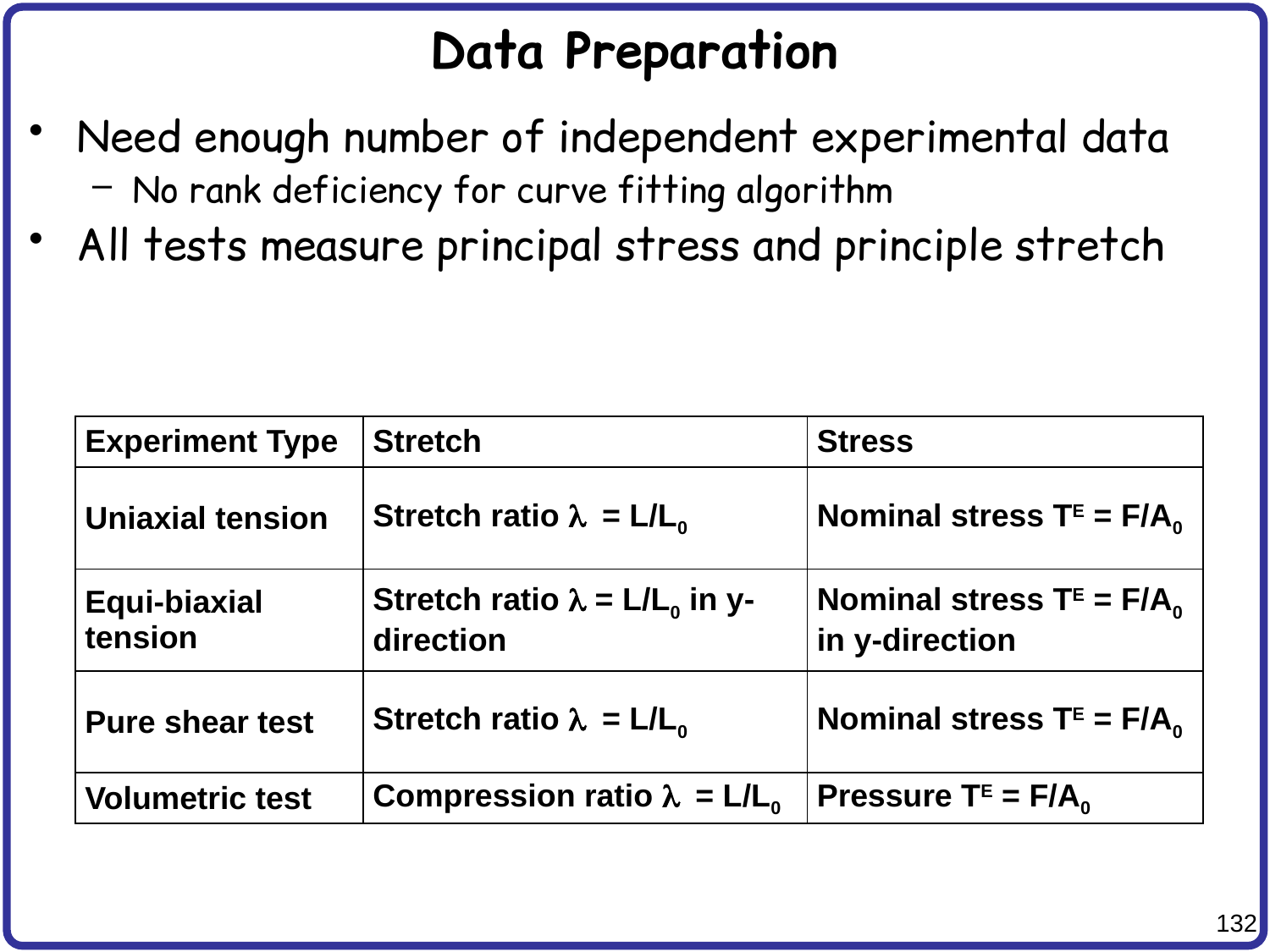

# Data Preparation
Need enough number of independent experimental data
No rank deficiency for curve fitting algorithm
All tests measure principal stress and principle stretch
| Experiment Type | Stretch | Stress |
| --- | --- | --- |
| Uniaxial tension | Stretch ratio λ = L/L0 | Nominal stress TE = F/A0 |
| Equi-biaxial tension | Stretch ratio λ = L/L0 in y-direction | Nominal stress TE = F/A0 in y-direction |
| Pure shear test | Stretch ratio λ = L/L0 | Nominal stress TE = F/A0 |
| Volumetric test | Compression ratio λ = L/L0 | Pressure TE = F/A0 |